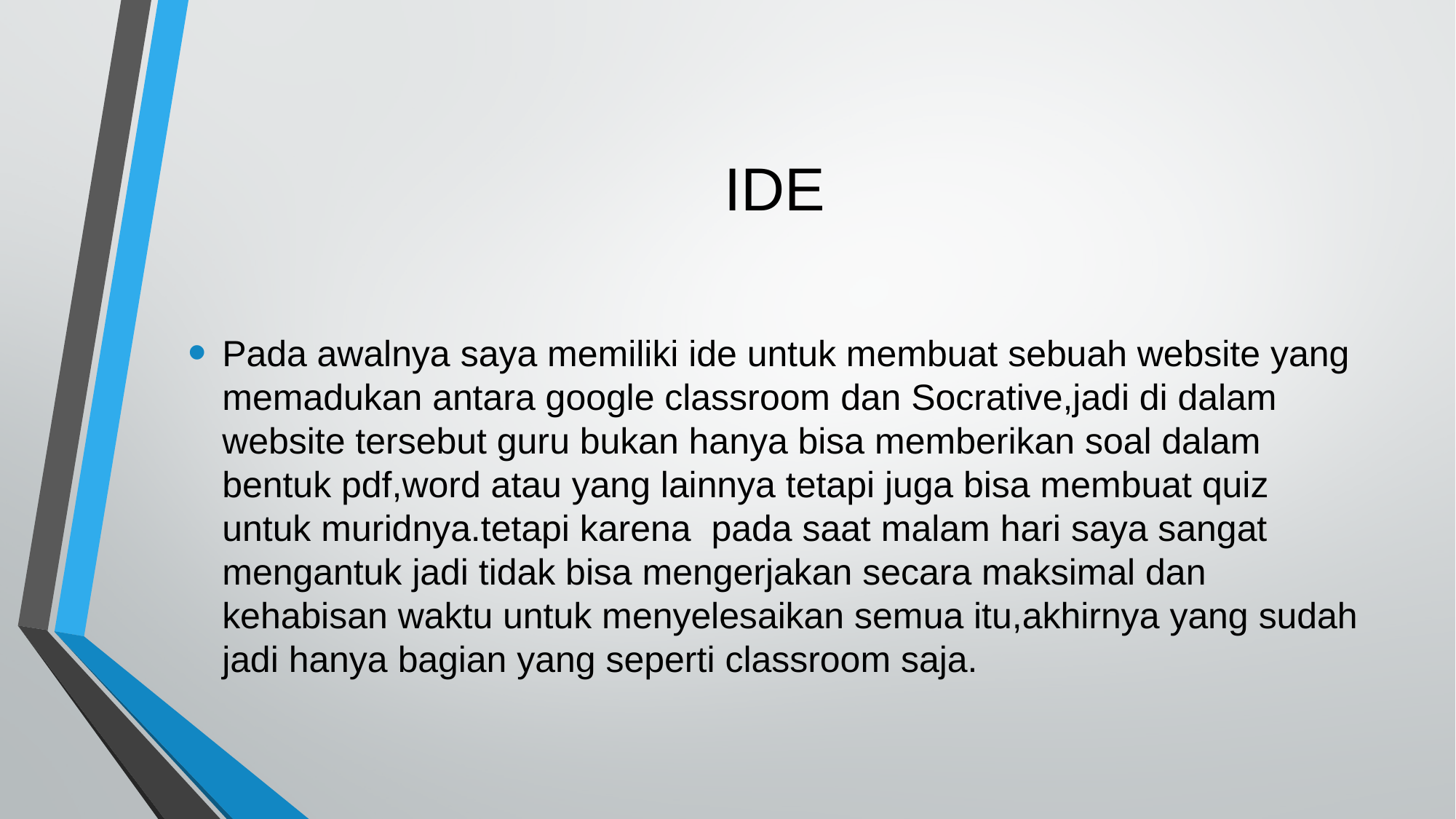

# IDE
Pada awalnya saya memiliki ide untuk membuat sebuah website yang memadukan antara google classroom dan Socrative,jadi di dalam website tersebut guru bukan hanya bisa memberikan soal dalam bentuk pdf,word atau yang lainnya tetapi juga bisa membuat quiz untuk muridnya.tetapi karena  pada saat malam hari saya sangat mengantuk jadi tidak bisa mengerjakan secara maksimal dan kehabisan waktu untuk menyelesaikan semua itu,akhirnya yang sudah jadi hanya bagian yang seperti classroom saja.